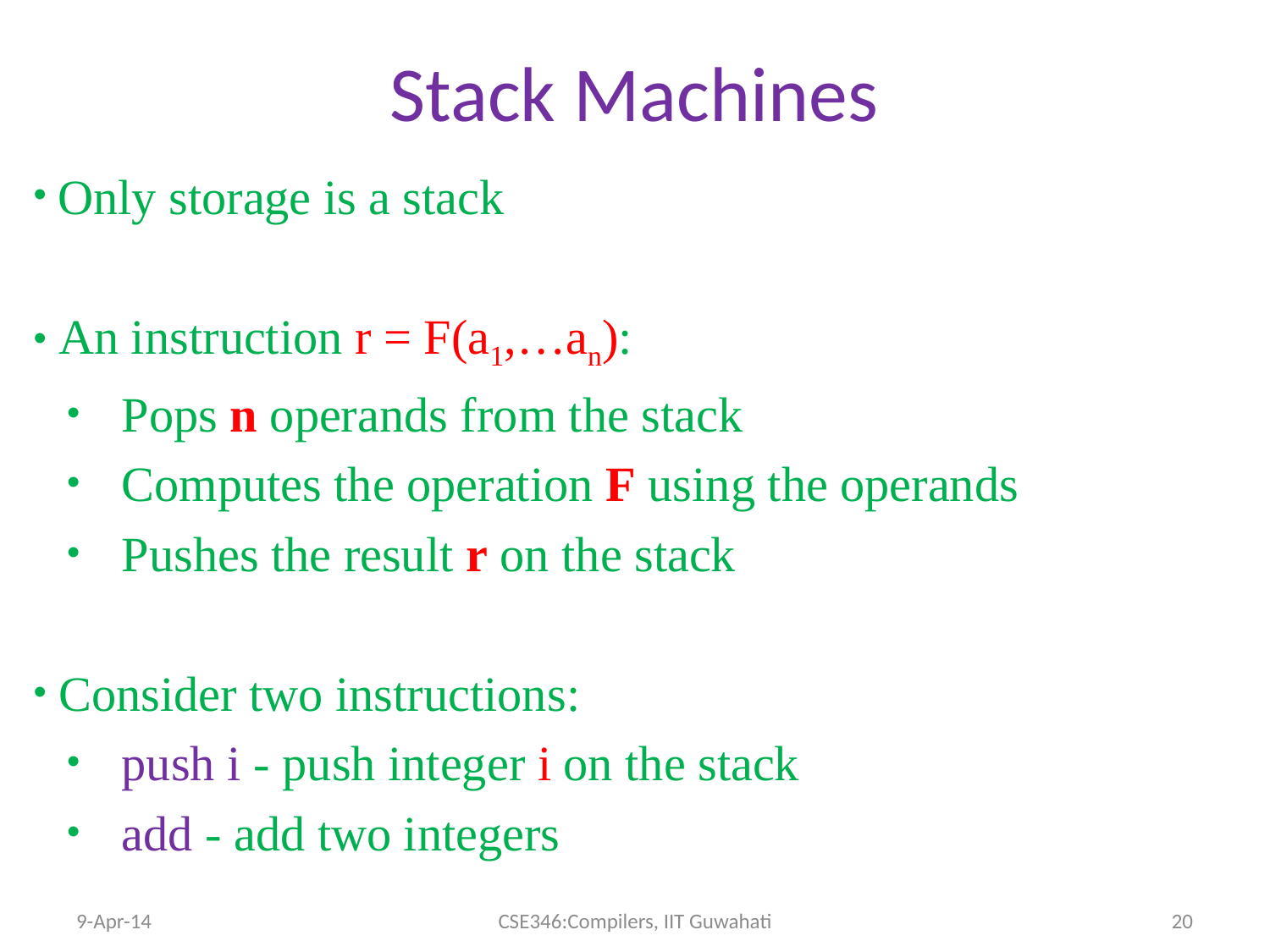

Stack Machines
 Only storage is a stack

 An instruction r = F(a1,…an):
  Pops n operands from the stack
  Computes the operation F using the operands
  Pushes the result r on the stack

 Consider two instructions:
  push i - push integer i on the stack
  add - add two integers
9-Apr-14
CSE346:Compilers, IIT Guwahati
20